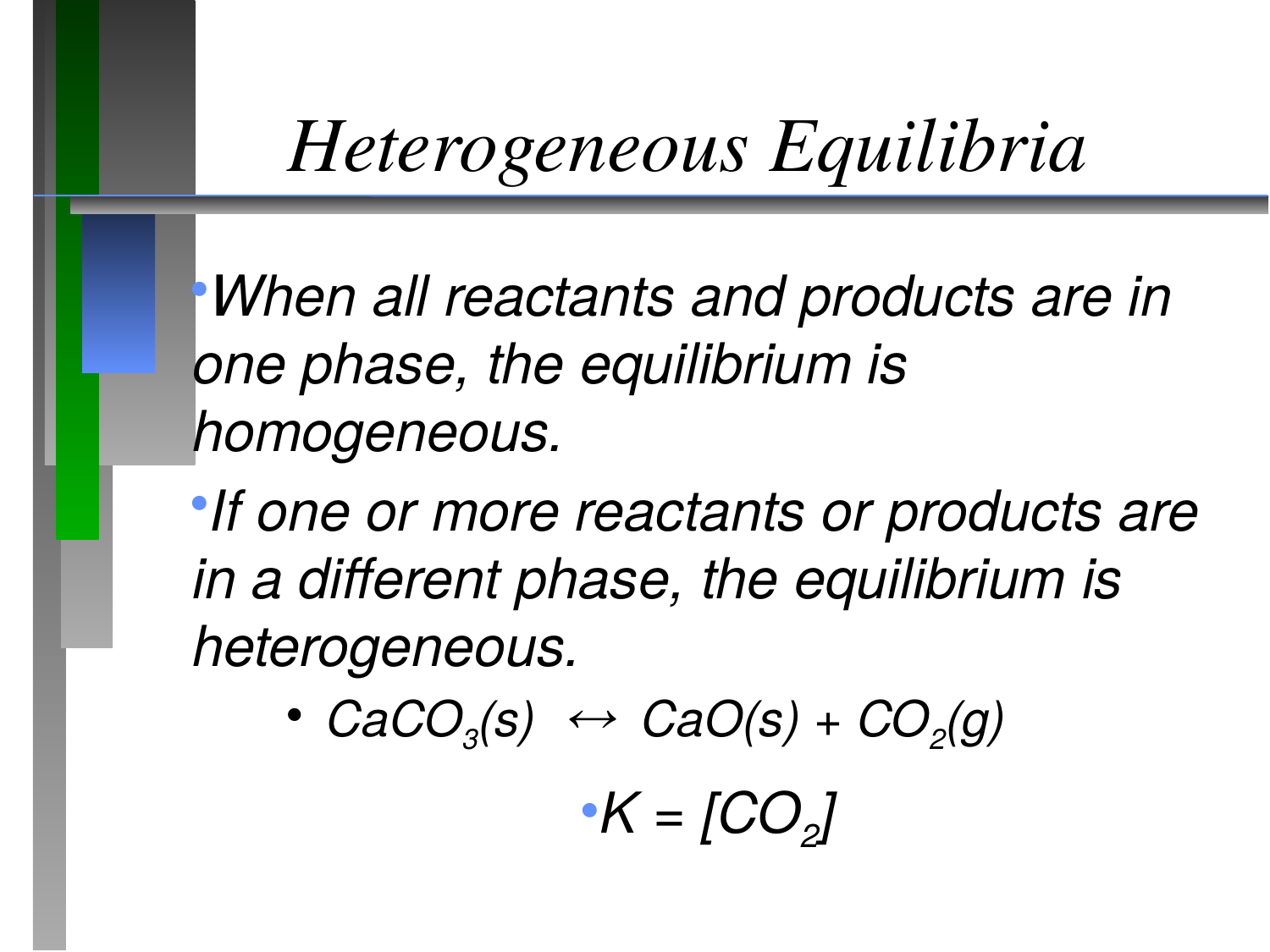

# Heterogeneous Equilibria
When all reactants and products are in one phase, the equilibrium is homogeneous.
If one or more reactants or products are in a different phase, the equilibrium is heterogeneous.
CaCO3(s)  ↔  CaO(s) + CO2(g)
K = [CO2]